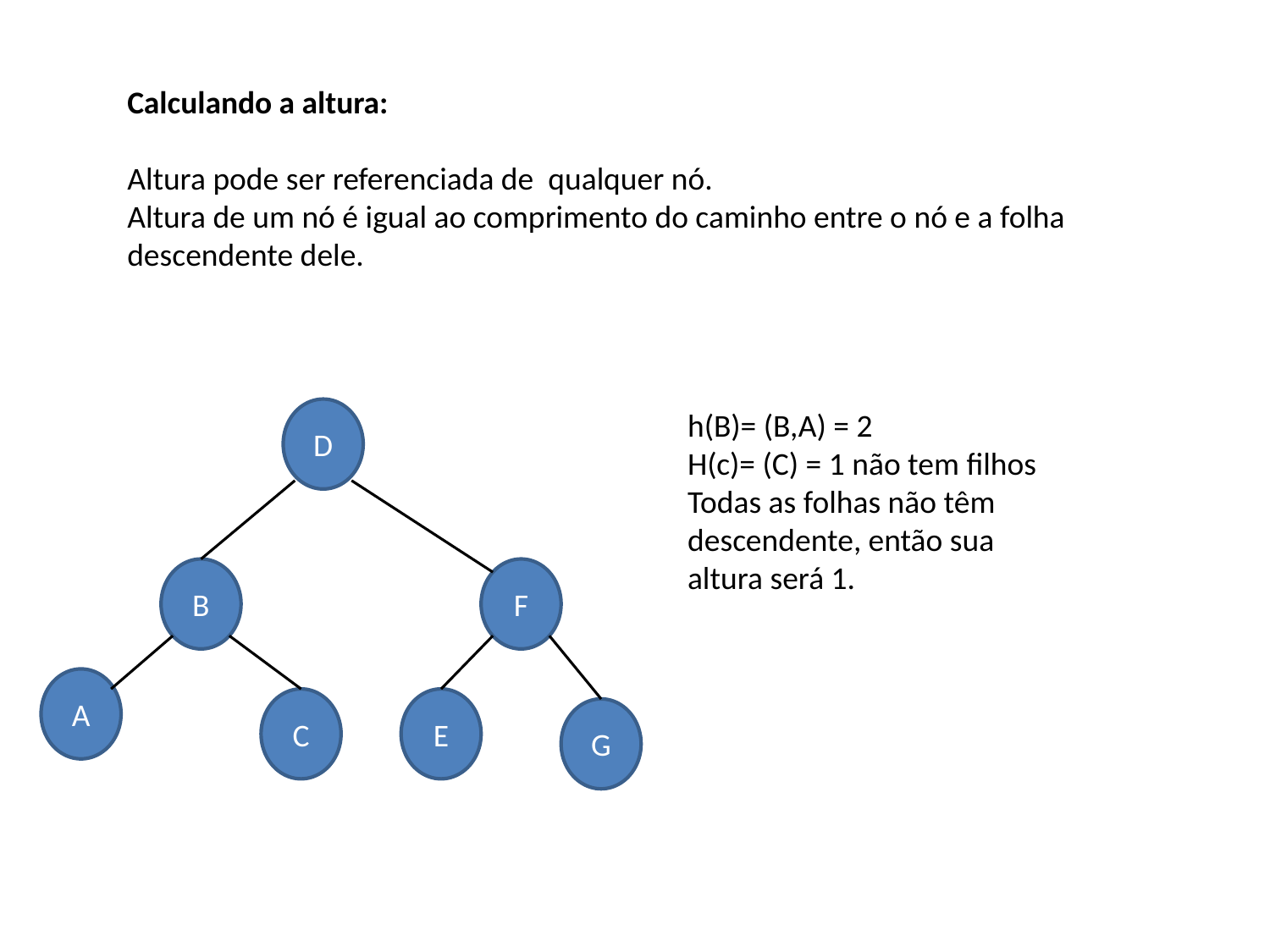

Calculando a altura:

Altura pode ser referenciada de  qualquer nó.
Altura de um nó é igual ao comprimento do caminho entre o nó e a folha descendente dele.
D
B
F
A
C
E
G
h(B)= (B,A) = 2
H(c)= (C) = 1 não tem filhos
Todas as folhas não têm descendente, então sua altura será 1.